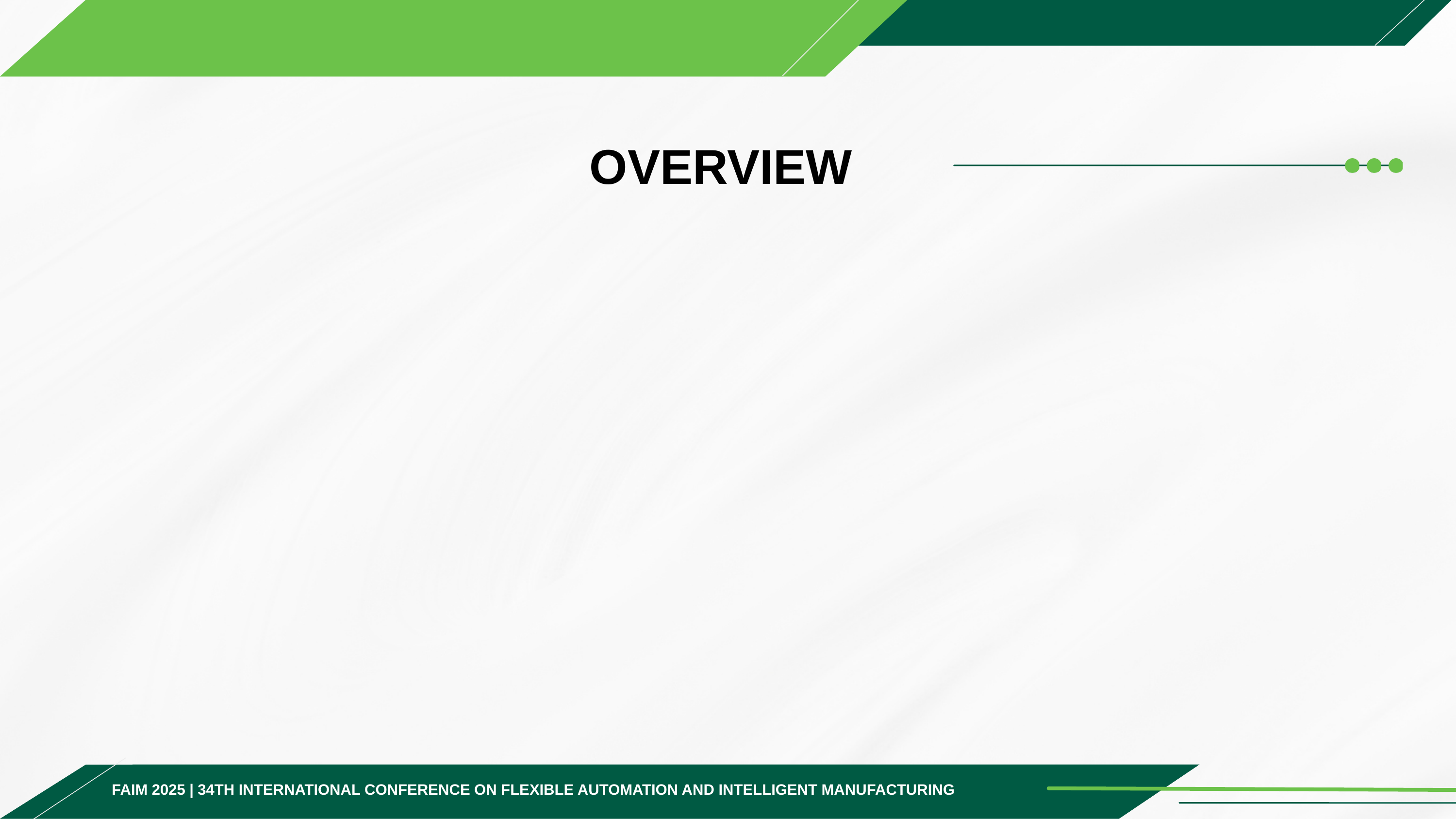

OVERVIEW

FAIM 2025 | 34TH INTERNATIONAL CONFERENCE ON FLEXIBLE AUTOMATION AND INTELLIGENT MANUFACTURING